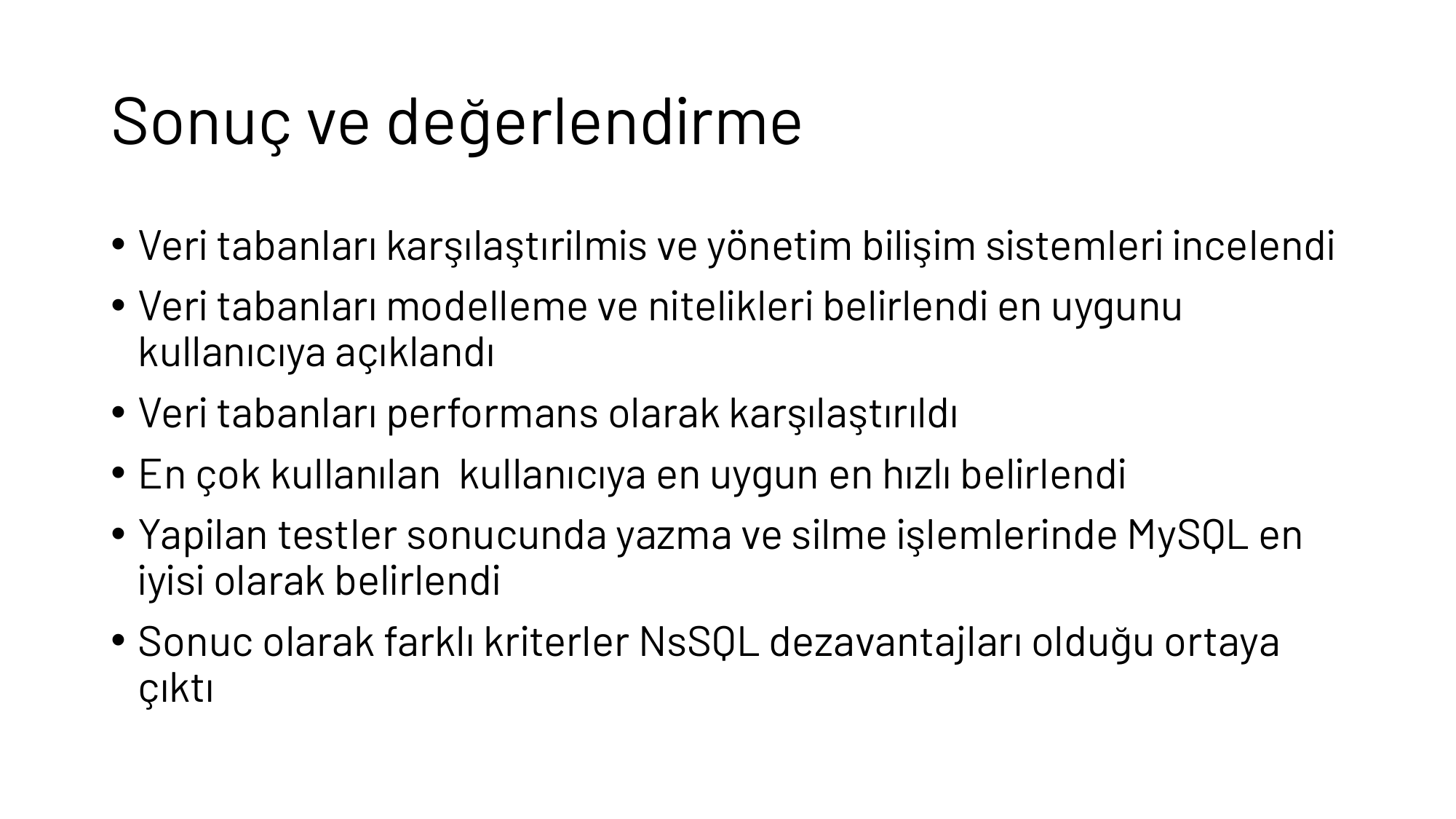

# Sonuç ve değerlendirme
Veri tabanları karşılaştırilmis ve yönetim bilişim sistemleri incelendi
Veri tabanları modelleme ve nitelikleri belirlendi en uygunu kullanıcıya açıklandı
Veri tabanları performans olarak karşılaştırıldı
En çok kullanılan  kullanıcıya en uygun en hızlı belirlendi
Yapilan testler sonucunda yazma ve silme işlemlerinde MySQL en iyisi olarak belirlendi
Sonuc olarak farklı kriterler NsSQL dezavantajları olduğu ortaya çıktı